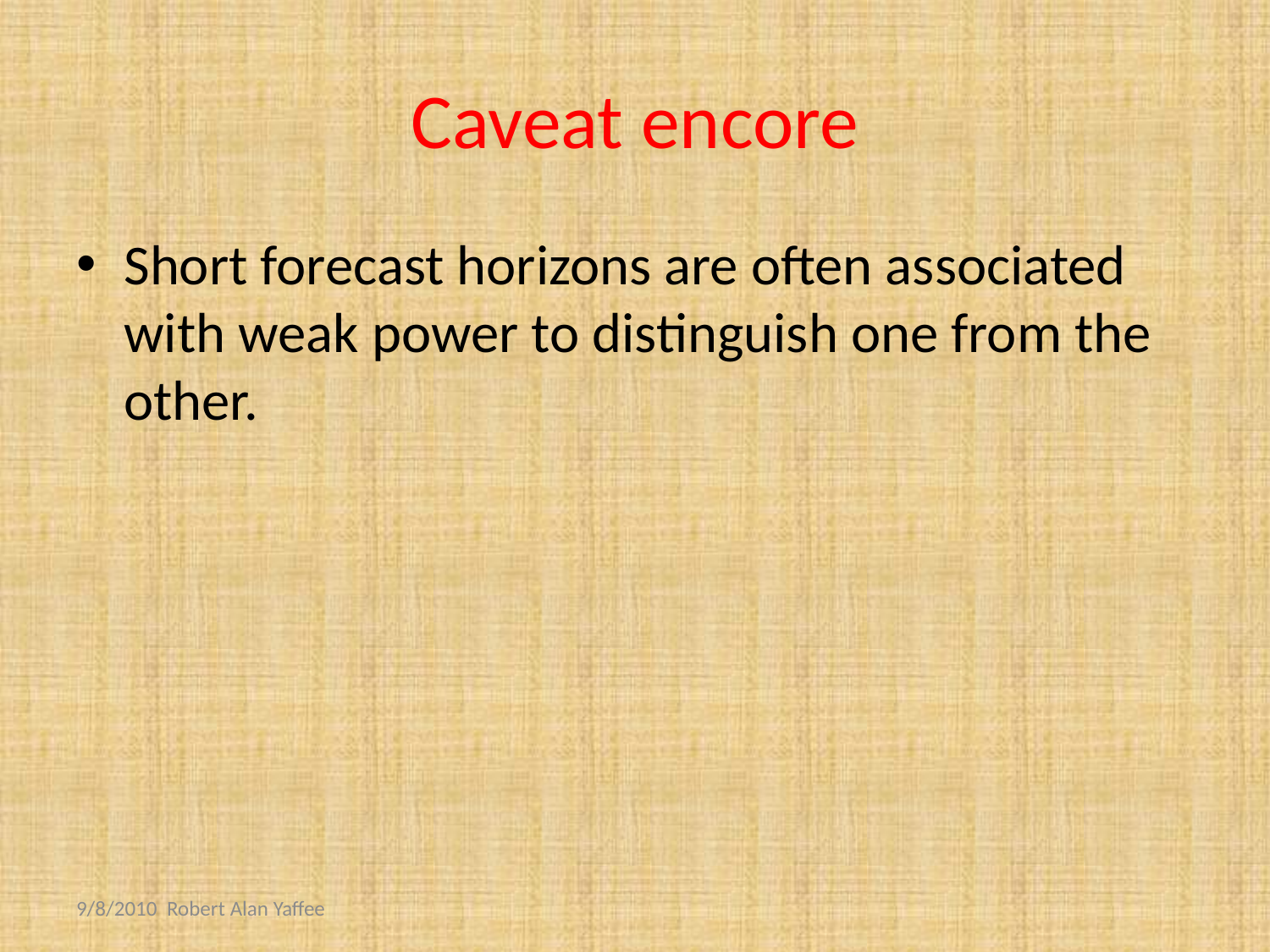

# Caveat encore
Short forecast horizons are often associated with weak power to distinguish one from the other.

9/8/2010  Robert Alan Yaffee
42